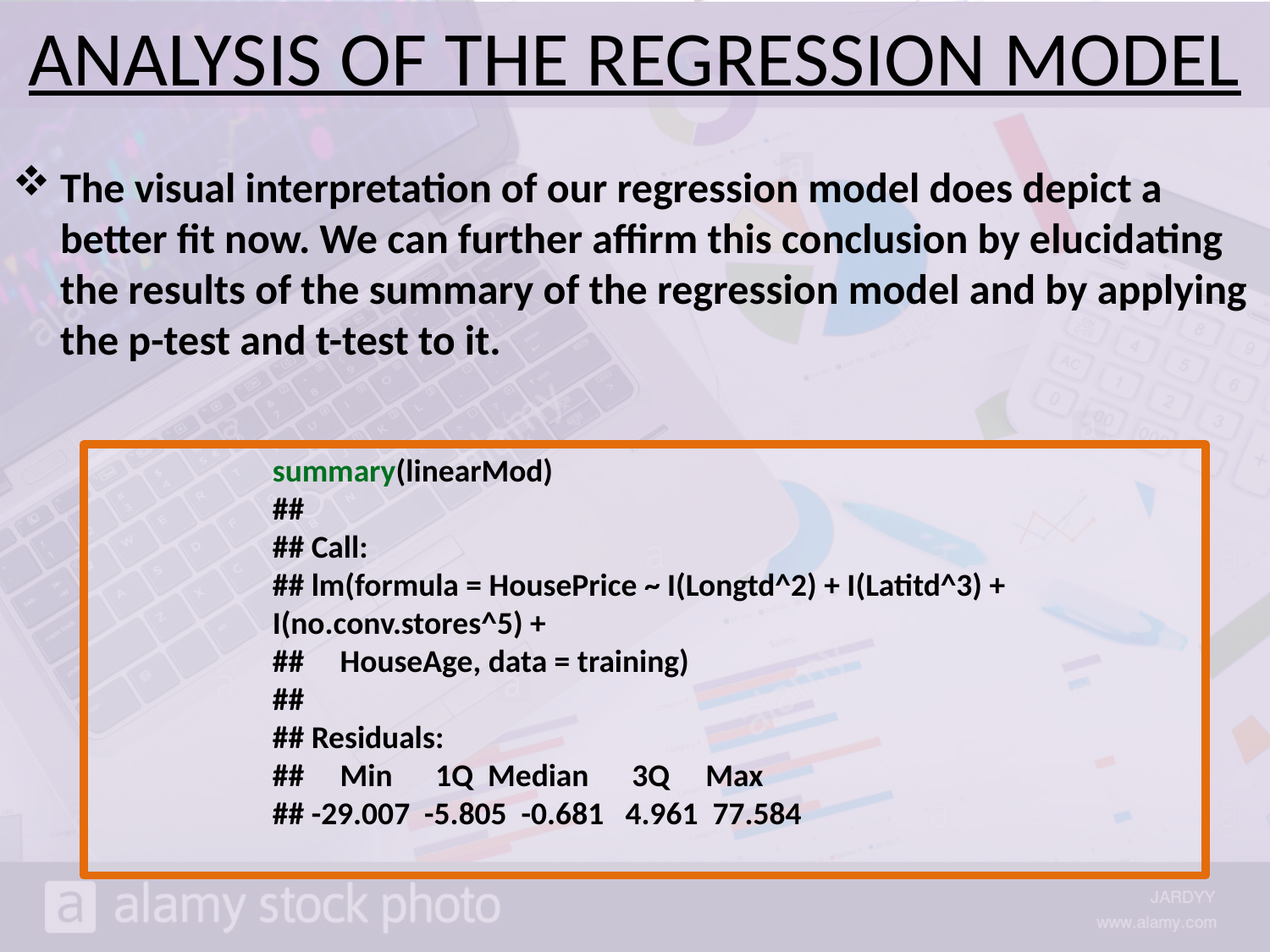

The visual interpretation of our regression model does depict a better fit now. We can further affirm this conclusion by elucidating the results of the summary of the regression model and by applying the p-test and t-test to it.

ANALYSIS OF THE REGRESSION MODEL
summary(linearMod)
##
## Call:
## lm(formula = HousePrice ~ I(Longtd^2) + I(Latitd^3) + I(no.conv.stores^5) +
##     HouseAge, data = training)
##
## Residuals:
##     Min      1Q  Median      3Q     Max
## -29.007  -5.805  -0.681   4.961  77.584